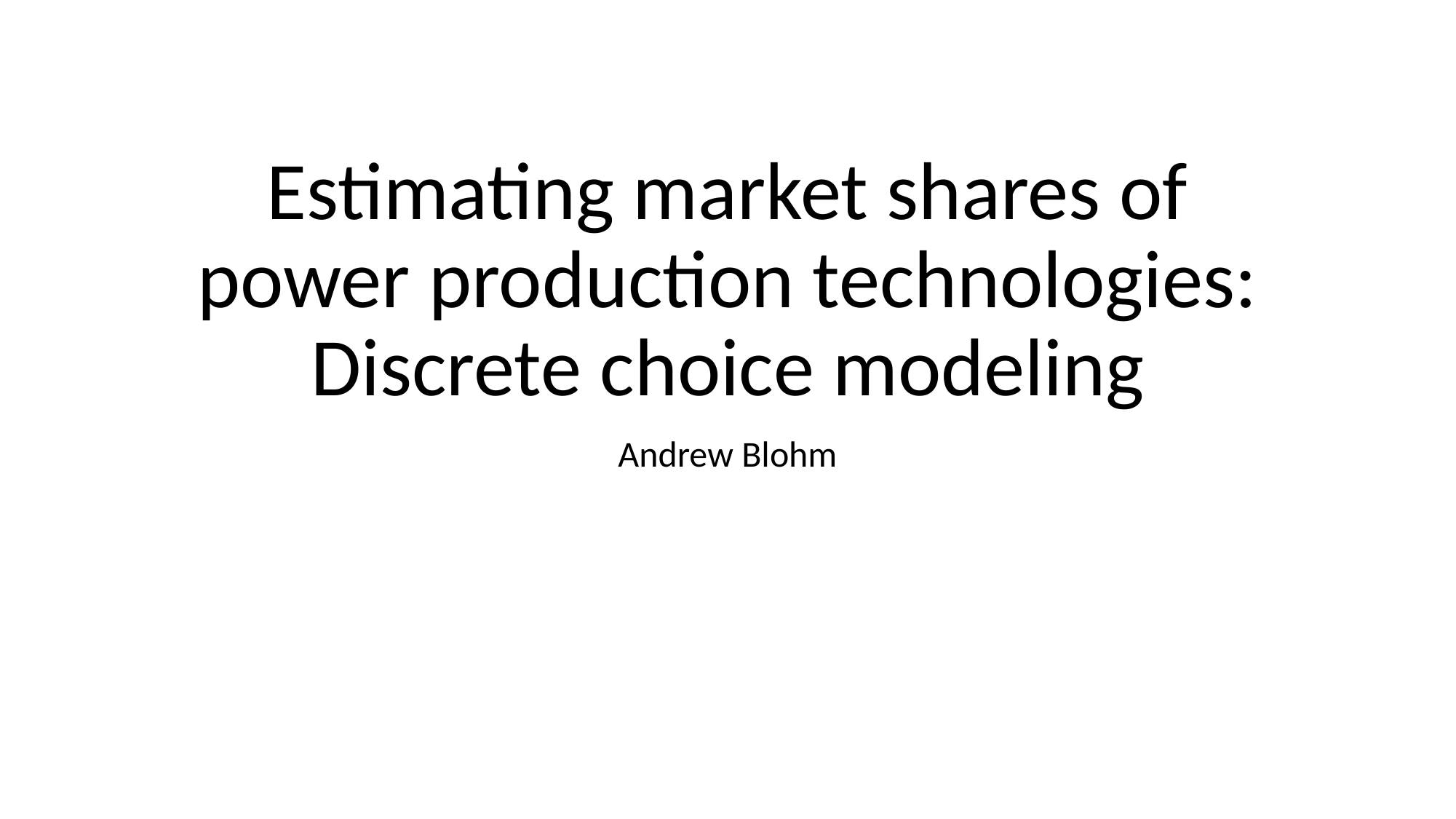

# Estimating market shares of power production technologies: Discrete choice modeling
Andrew Blohm